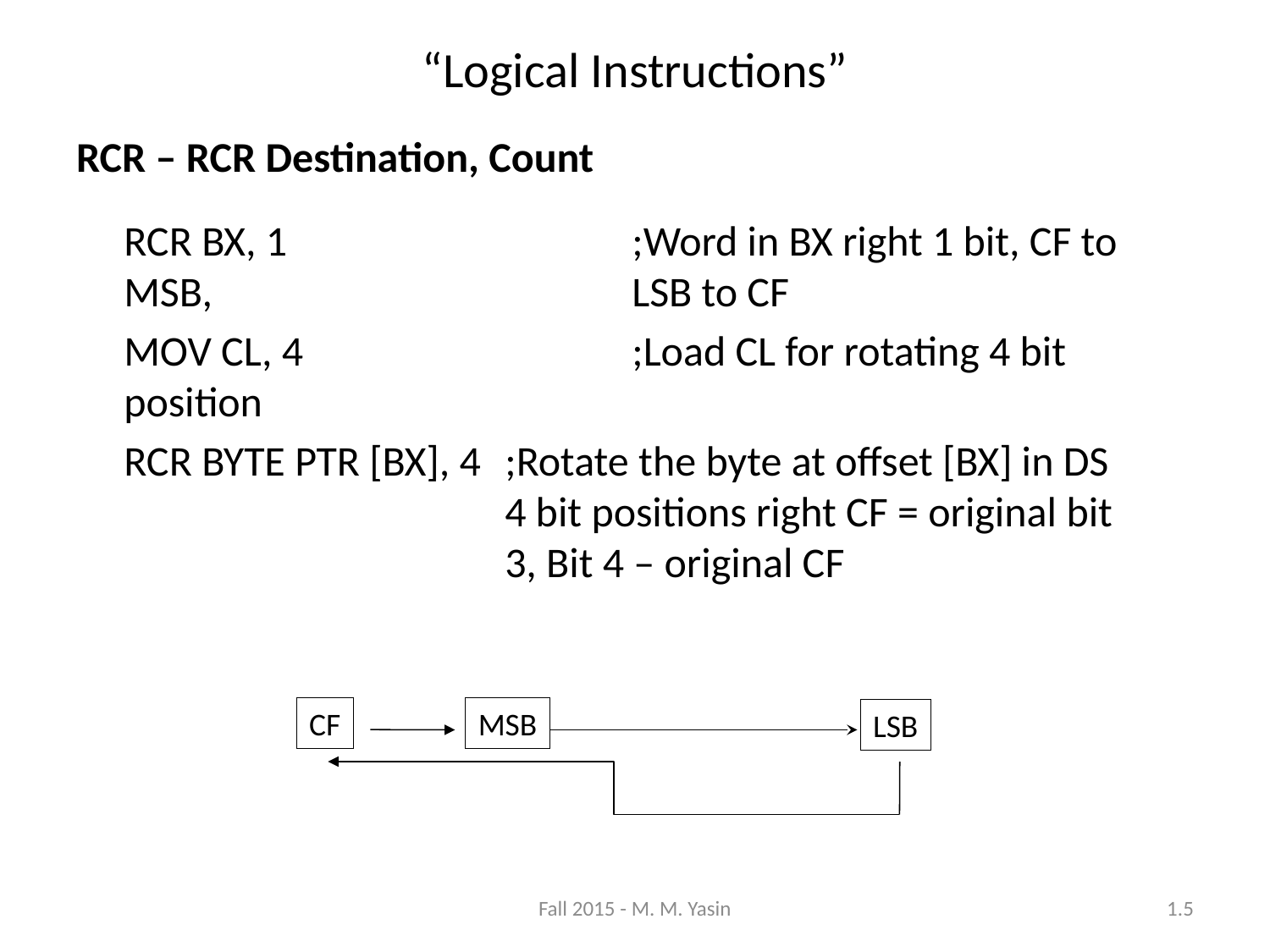

“Logical Instructions”

RCR – RCR Destination, Count

	RCR BX, 1			;Word in BX right 1 bit, CF to MSB, 				LSB to CF
	MOV CL, 4			;Load CL for rotating 4 bit position
	RCR BYTE PTR [BX], 4	;Rotate the byte at offset [BX] in DS 				4 bit positions right CF = original bit 				3, Bit 4 – original CF
CF
MSB
LSB
Fall 2015 - M. M. Yasin
1.5